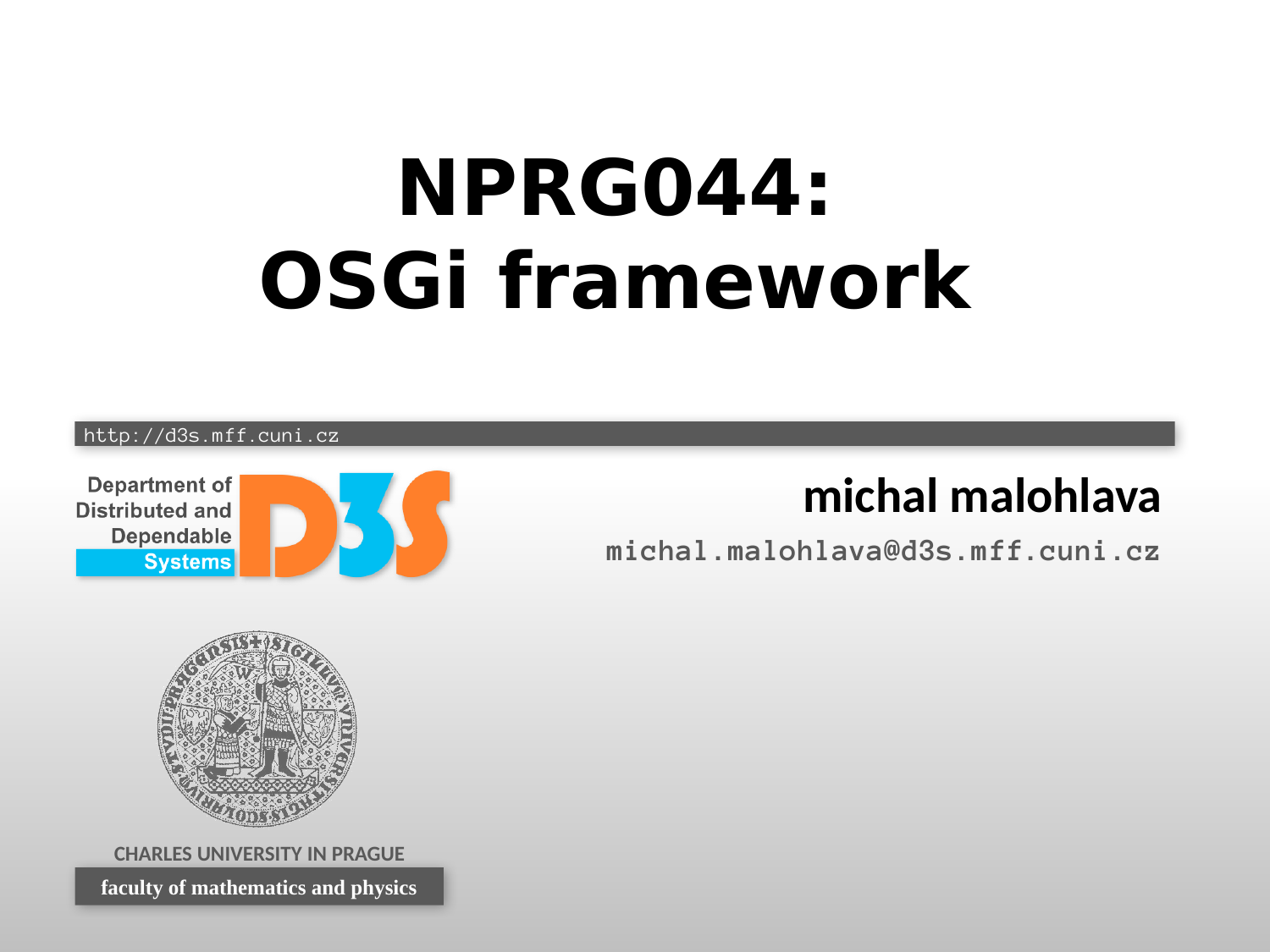

# NPRG044: OSGi framework
michal malohlava
michal.malohlava@d3s.mff.cuni.cz